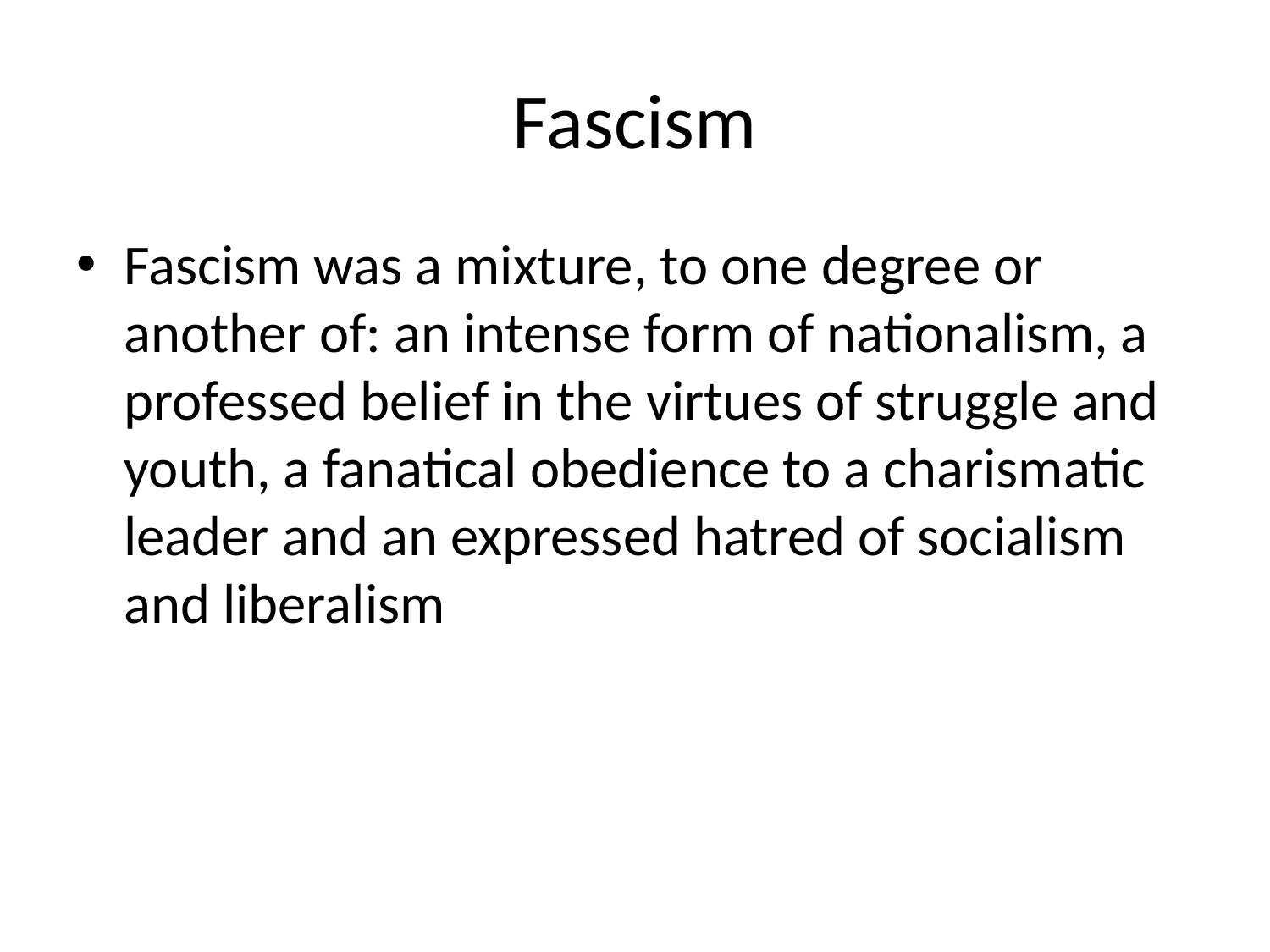

# Fascism
Fascism was a mixture, to one degree or another of: an intense form of nationalism, a professed belief in the virtues of struggle and youth, a fanatical obedience to a charismatic leader and an expressed hatred of socialism and liberalism